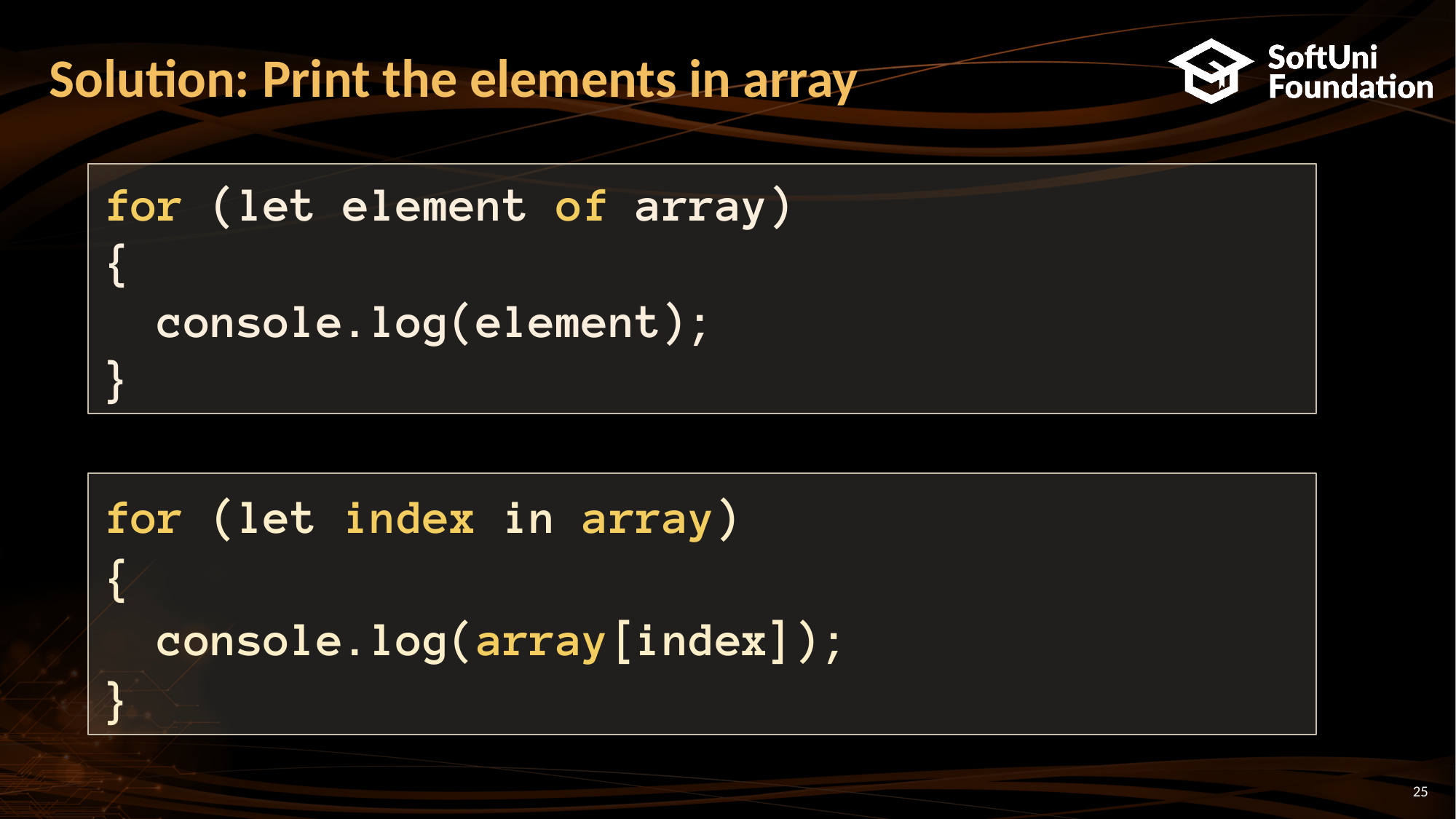

# Solution: Print the elements in array
for (let element of array)
{
  console.log(element);
}
for (let index in array)
{
  console.log(array[index]);
}
25